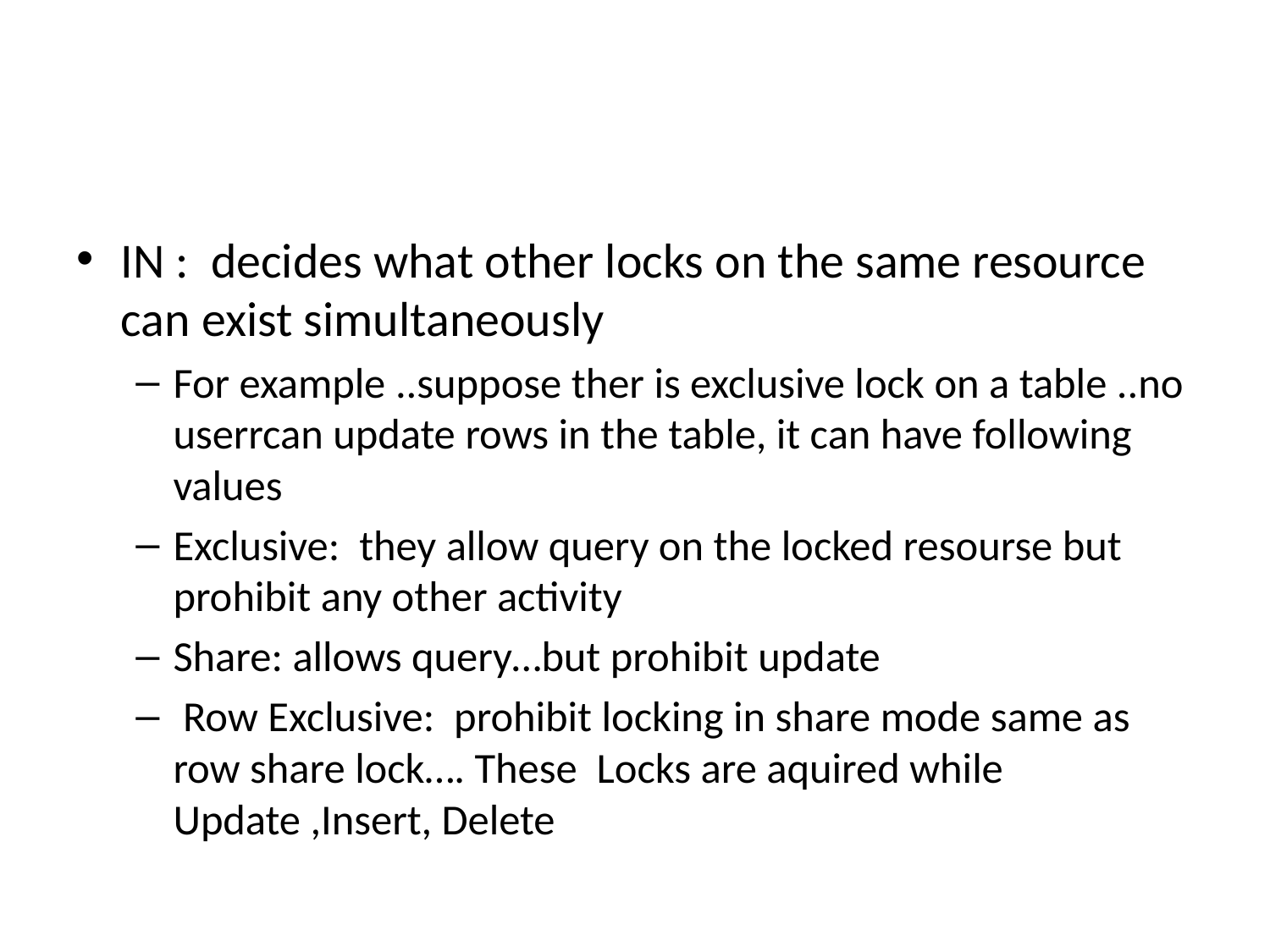

#
IN :  decides what other locks on the same resource can exist simultaneously
For example ..suppose ther is exclusive lock on a table ..no userrcan update rows in the table, it can have following values
Exclusive:  they allow query on the locked resourse but prohibit any other activity
Share: allows query…but prohibit update
 Row Exclusive:  prohibit locking in share mode same as row share lock…. These  Locks are aquired while Update ,Insert, Delete